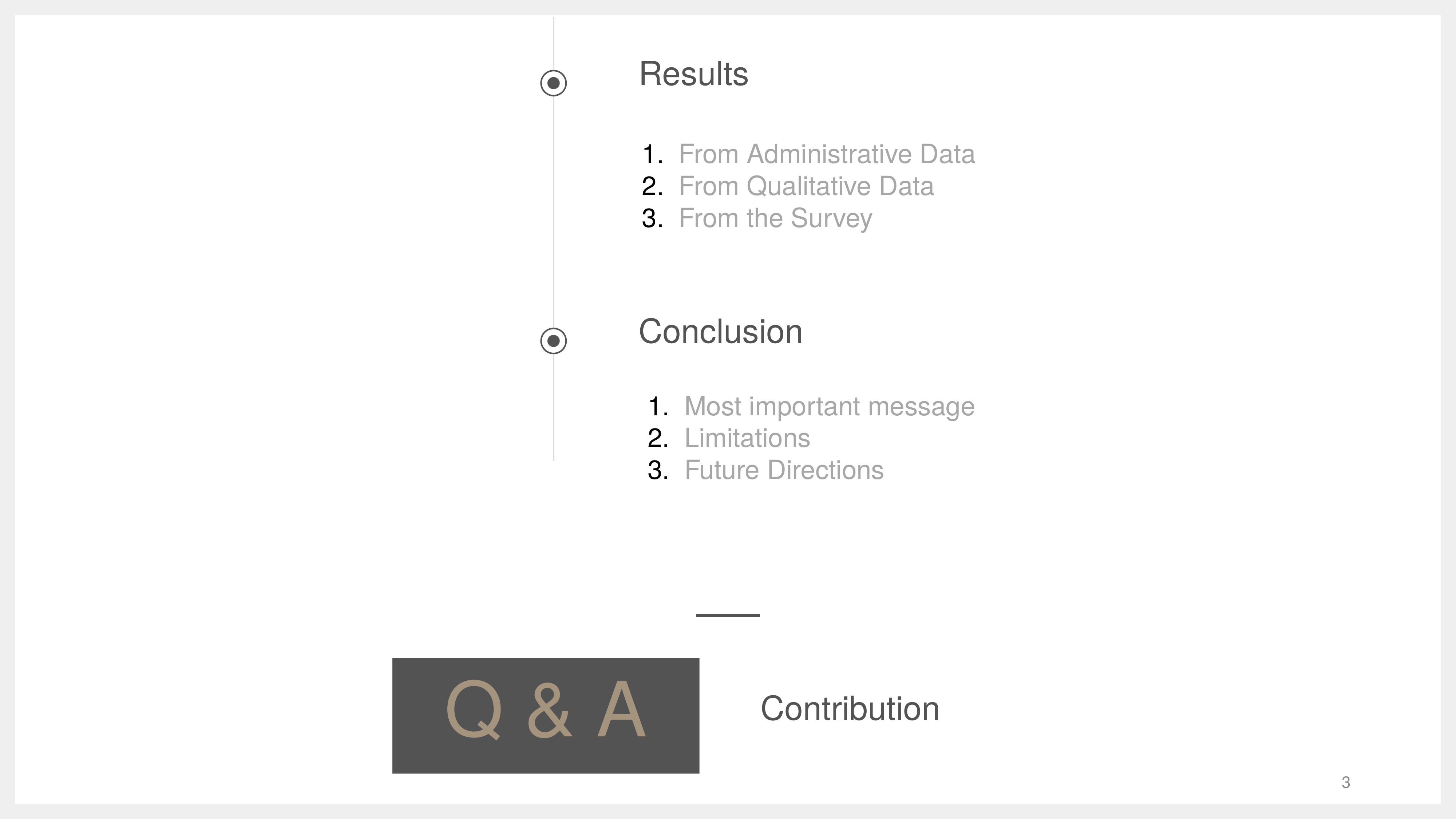

Results

From Administrative Data
From Qualitative Data
From the Survey
Conclusion

Most important message
Limitations
Future Directions

Q & A
Contribution
3